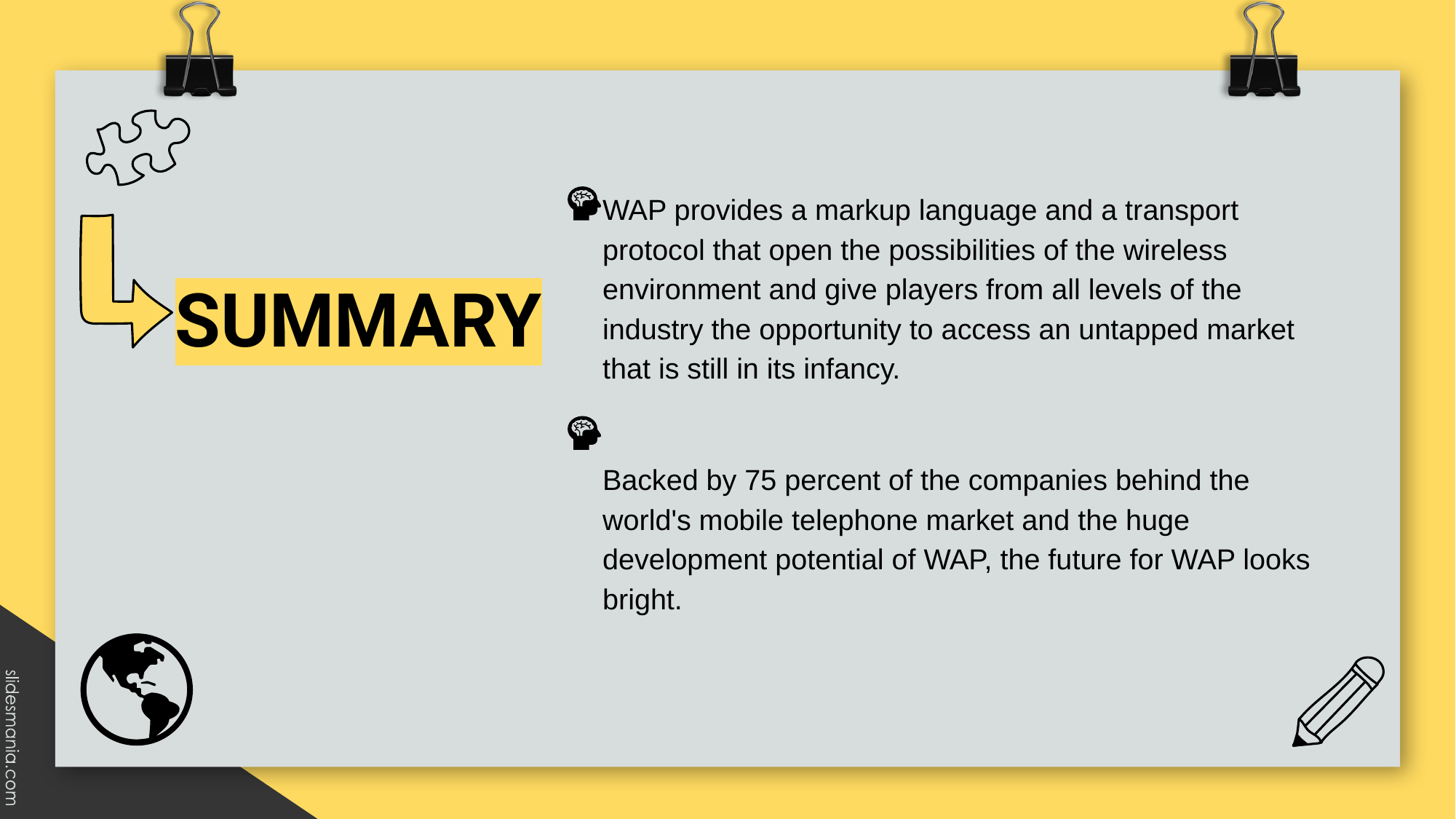

WAP provides a markup language and a transport protocol that open the possibilities of the wireless environment and give players from all levels of the industry the opportunity to access an untapped market that is still in its infancy.

Backed by 75 percent of the companies behind the world's mobile telephone market and the huge development potential of WAP, the future for WAP looks bright.

# SUMMARY